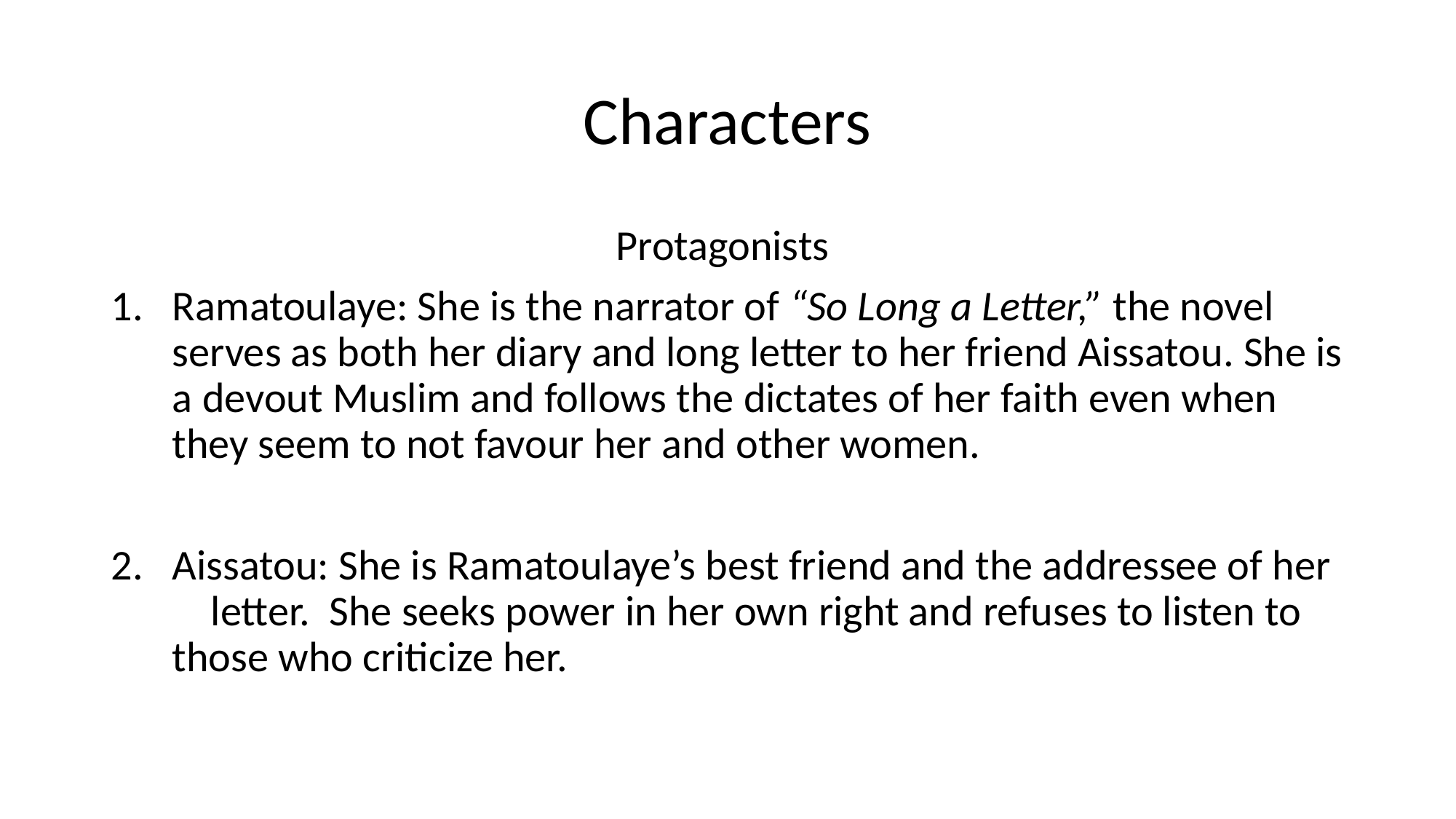

# Characters
Protagonists
Ramatoulaye: She is the narrator of “So Long a Letter,” the novel serves as both her diary and long letter to her friend Aissatou. She is a devout Muslim and follows the dictates of her faith even when they seem to not favour her and other women.

Aissatou: She is Ramatoulaye’s best friend and the addressee of her      letter.  She seeks power in her own right and refuses to listen to those who criticize her.